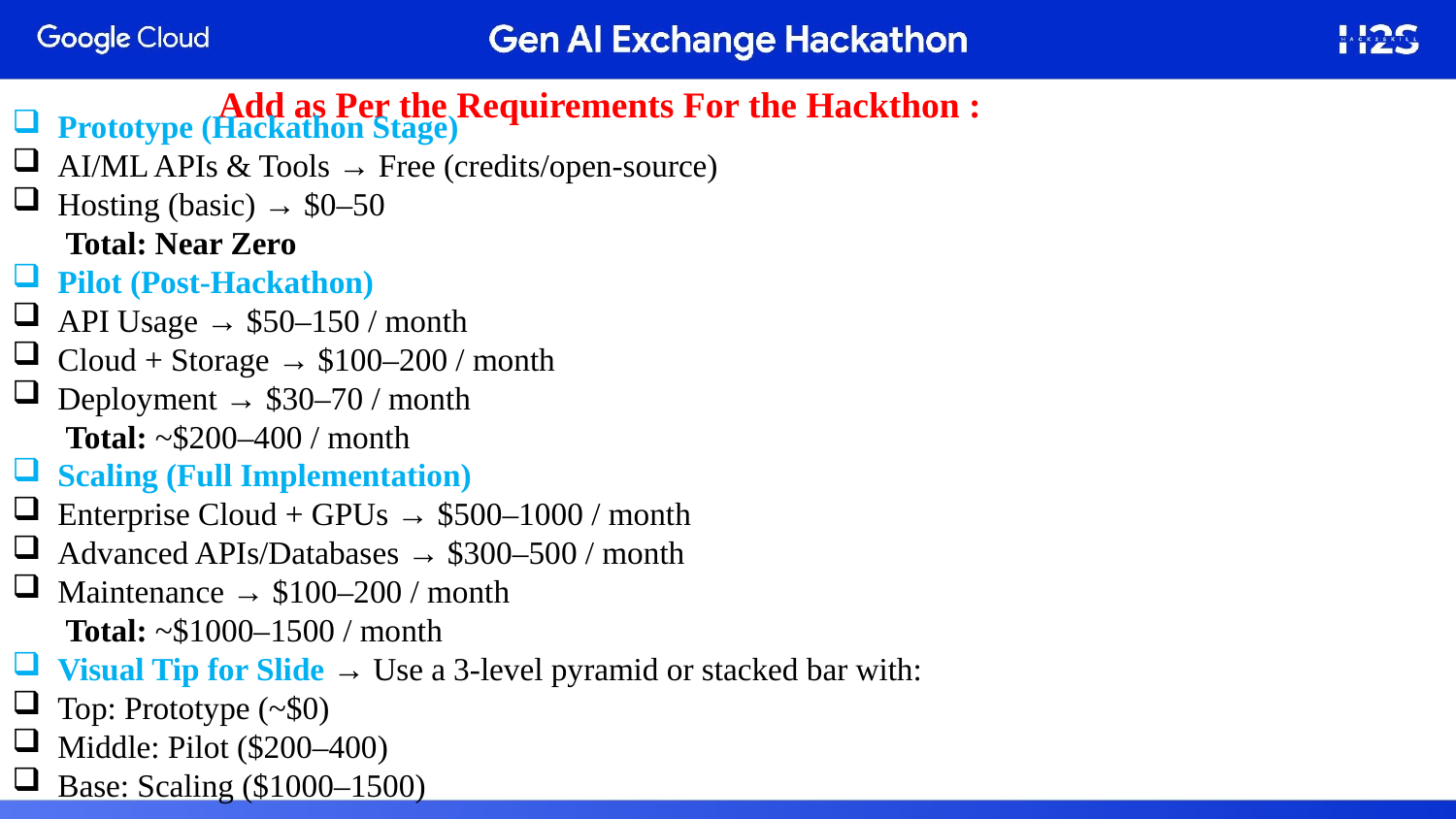

# Add as Per the Requirements For the Hackthon :
Prototype (Hackathon Stage)
AI/ML APIs & Tools → Free (credits/open-source)
Hosting (basic) → $0–50
 Total: Near Zero
Pilot (Post-Hackathon)
API Usage → $50–150 / month
Cloud + Storage → $100–200 / month
Deployment → $30–70 / month
 Total: ~$200–400 / month
Scaling (Full Implementation)
Enterprise Cloud + GPUs → $500–1000 / month
Advanced APIs/Databases → $300–500 / month
Maintenance → $100–200 / month
 Total: ~$1000–1500 / month
Visual Tip for Slide → Use a 3-level pyramid or stacked bar with:
Top: Prototype (~$0)
Middle: Pilot ($200–400)
Base: Scaling ($1000–1500)